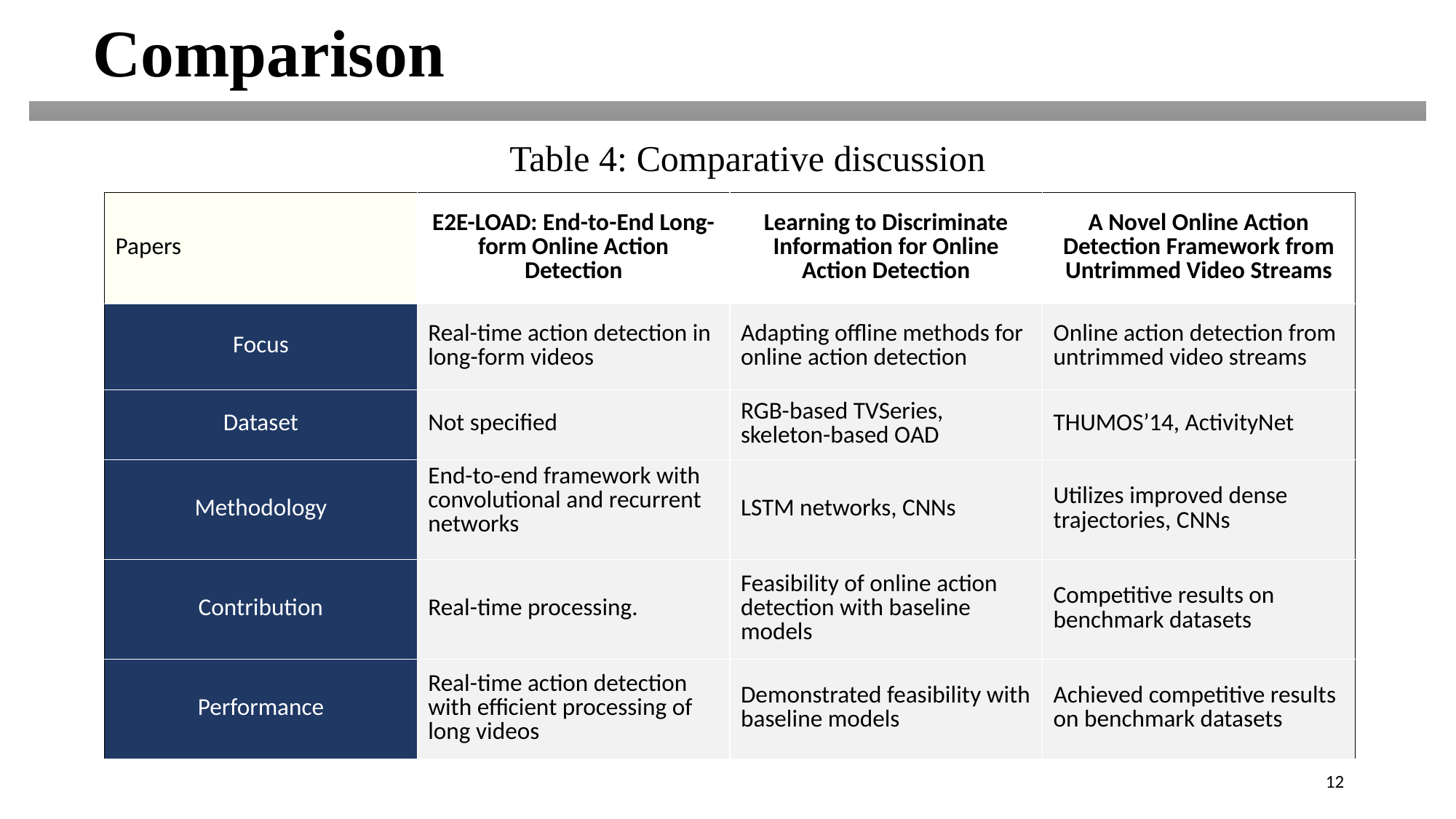

Comparison

Table 4: Comparative discussion
| Papers | E2E-LOAD: End-to-End Long-form Online Action Detection | Learning to Discriminate Information for Online Action Detection | A Novel Online Action Detection Framework from Untrimmed Video Streams |
| --- | --- | --- | --- |
| Focus | Real-time action detection in long-form videos | Adapting offline methods for online action detection | Online action detection from untrimmed video streams |
| Dataset | Not specified | RGB-based TVSeries, skeleton-based OAD | THUMOS’14, ActivityNet |
| Methodology | End-to-end framework with convolutional and recurrent networks | LSTM networks, CNNs | Utilizes improved dense trajectories, CNNs |
| Contribution | Real-time processing. | Feasibility of online action detection with baseline models | Competitive results on benchmark datasets |
| Performance | Real-time action detection with efficient processing of long videos | Demonstrated feasibility with baseline models | Achieved competitive results on benchmark datasets |
12